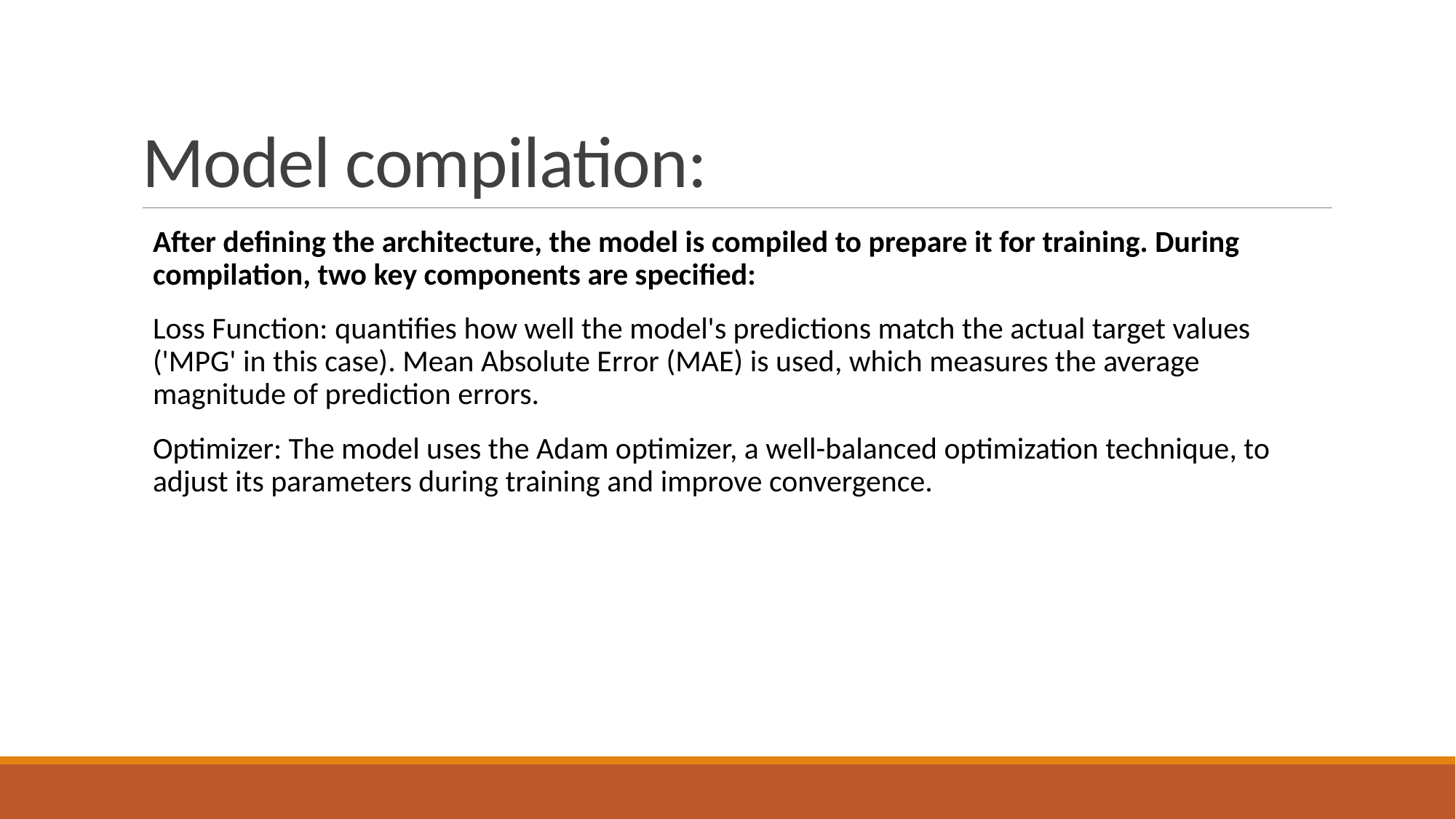

# Model compilation:
After defining the architecture, the model is compiled to prepare it for training. During compilation, two key components are specified:
Loss Function: quantifies how well the model's predictions match the actual target values ('MPG' in this case). Mean Absolute Error (MAE) is used, which measures the average magnitude of prediction errors.
Optimizer: The model uses the Adam optimizer, a well-balanced optimization technique, to adjust its parameters during training and improve convergence.